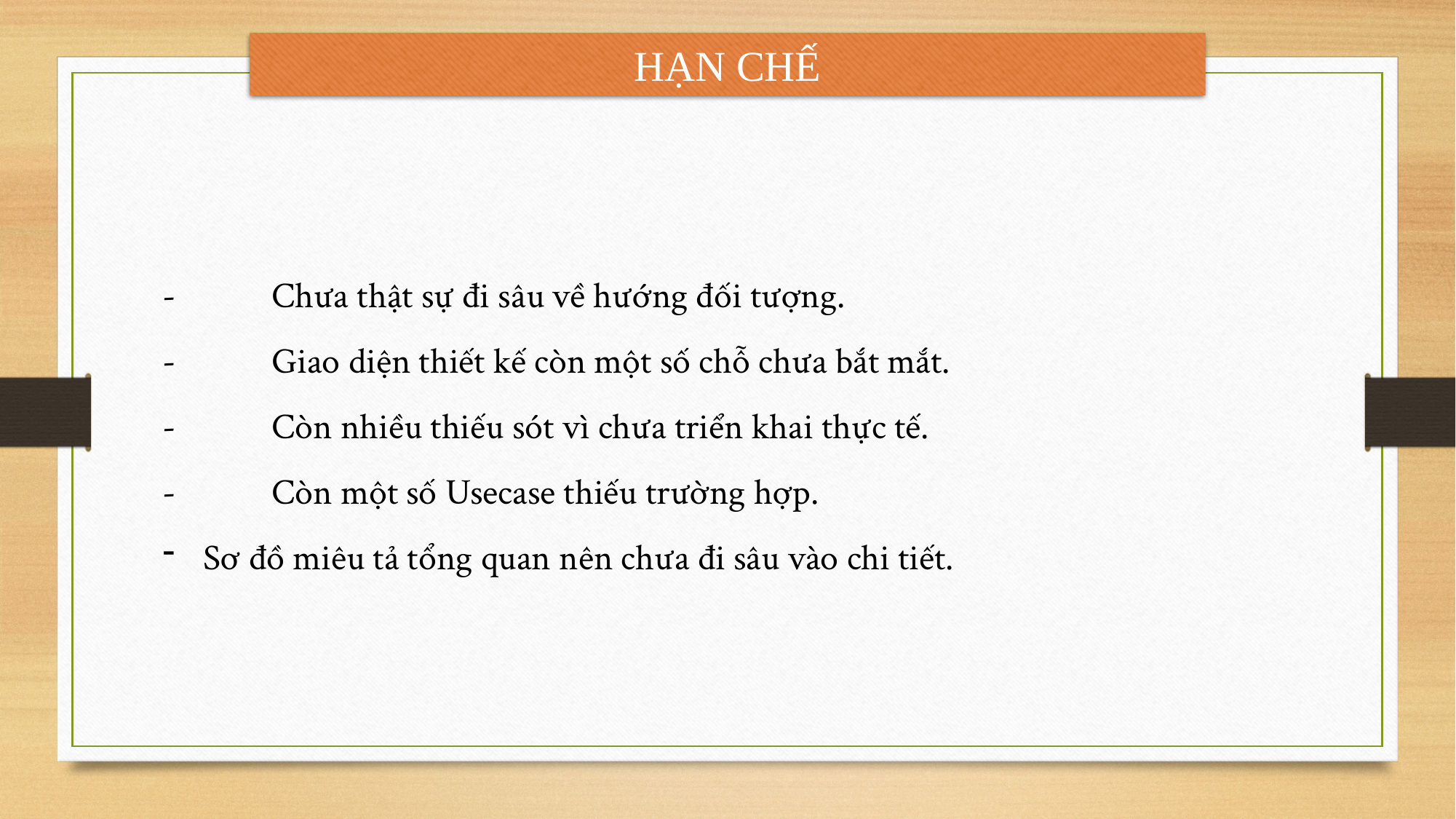

HẠN CHẾ
-	Chưa thật sự đi sâu về hướng đối tượng.
-	Giao diện thiết kế còn một số chỗ chưa bắt mắt.
-	Còn nhiều thiếu sót vì chưa triển khai thực tế.
-	Còn một số Usecase thiếu trường hợp.
Sơ đồ miêu tả tổng quan nên chưa đi sâu vào chi tiết.